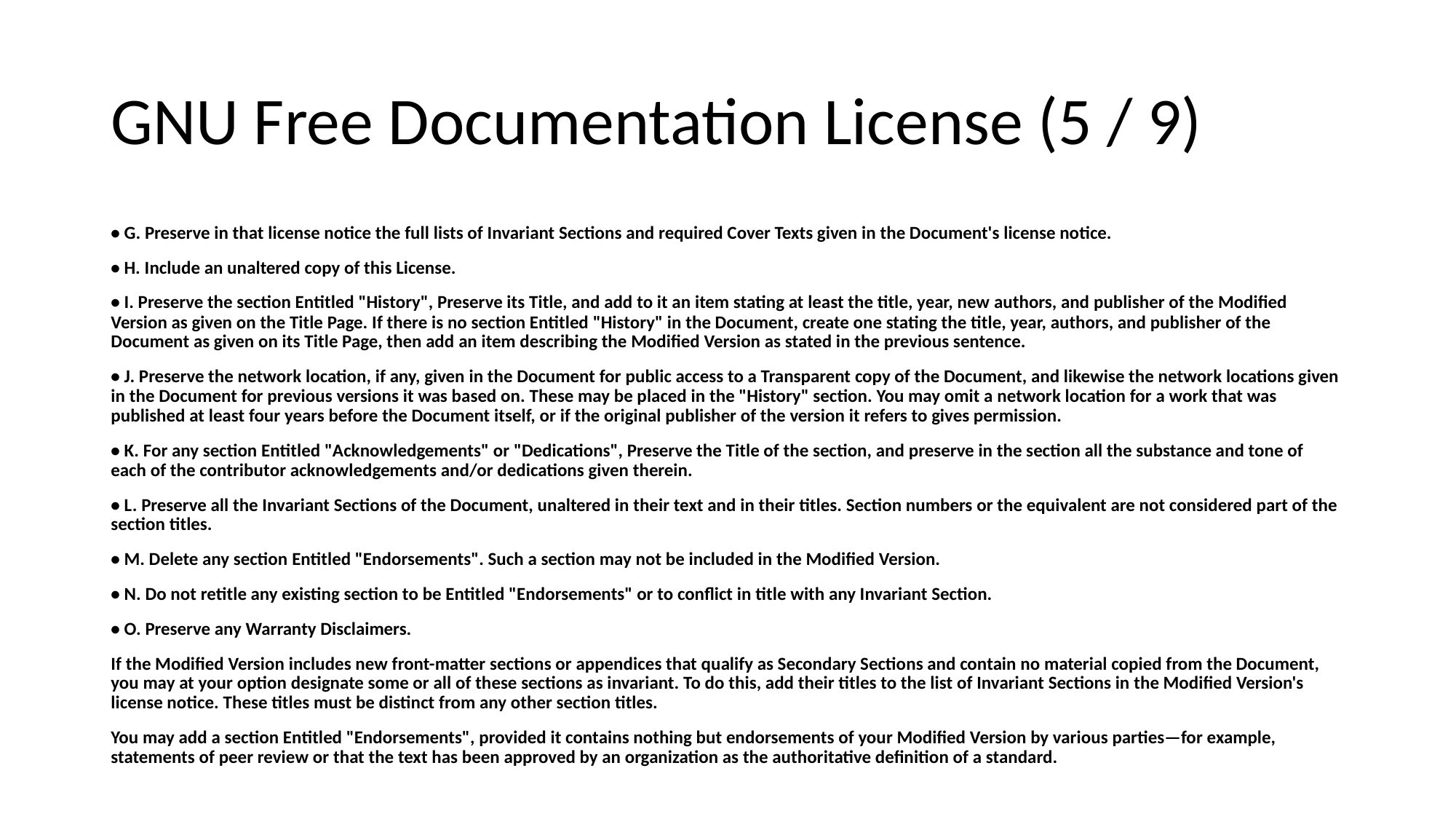

# GNU Free Documentation License (5 / 9)
• G. Preserve in that license notice the full lists of Invariant Sections and required Cover Texts given in the Document's license notice.
• H. Include an unaltered copy of this License.
• I. Preserve the section Entitled "History", Preserve its Title, and add to it an item stating at least the title, year, new authors, and publisher of the Modified Version as given on the Title Page. If there is no section Entitled "History" in the Document, create one stating the title, year, authors, and publisher of the Document as given on its Title Page, then add an item describing the Modified Version as stated in the previous sentence.
• J. Preserve the network location, if any, given in the Document for public access to a Transparent copy of the Document, and likewise the network locations given in the Document for previous versions it was based on. These may be placed in the "History" section. You may omit a network location for a work that was published at least four years before the Document itself, or if the original publisher of the version it refers to gives permission.
• K. For any section Entitled "Acknowledgements" or "Dedications", Preserve the Title of the section, and preserve in the section all the substance and tone of each of the contributor acknowledgements and/or dedications given therein.
• L. Preserve all the Invariant Sections of the Document, unaltered in their text and in their titles. Section numbers or the equivalent are not considered part of the section titles.
• M. Delete any section Entitled "Endorsements". Such a section may not be included in the Modified Version.
• N. Do not retitle any existing section to be Entitled "Endorsements" or to conflict in title with any Invariant Section.
• O. Preserve any Warranty Disclaimers.
If the Modified Version includes new front-matter sections or appendices that qualify as Secondary Sections and contain no material copied from the Document, you may at your option designate some or all of these sections as invariant. To do this, add their titles to the list of Invariant Sections in the Modified Version's license notice. These titles must be distinct from any other section titles.
You may add a section Entitled "Endorsements", provided it contains nothing but endorsements of your Modified Version by various parties—for example, statements of peer review or that the text has been approved by an organization as the authoritative definition of a standard.